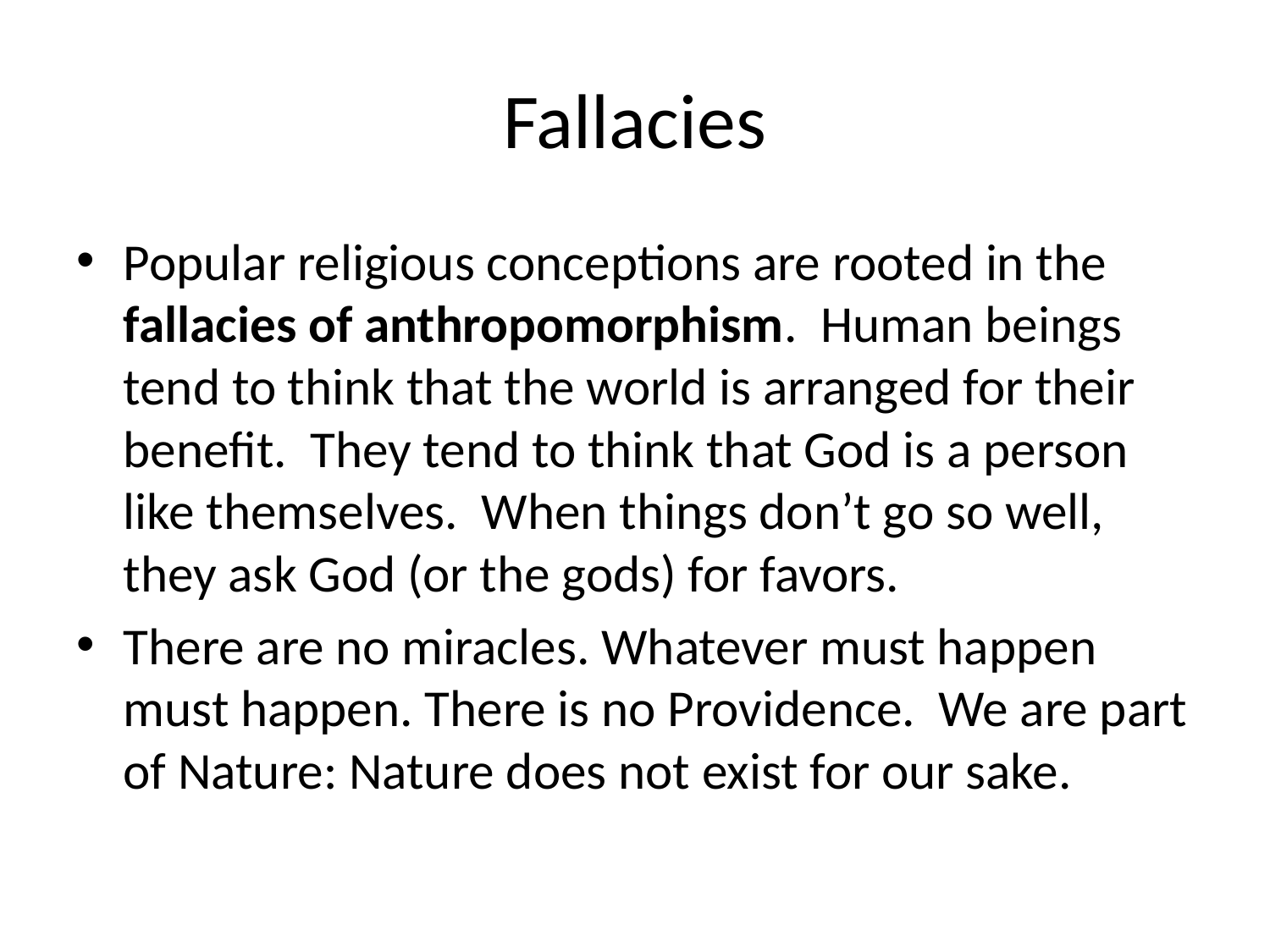

# Fallacies
Popular religious conceptions are rooted in the fallacies of anthropomorphism.  Human beings tend to think that the world is arranged for their benefit.  They tend to think that God is a person like themselves.  When things don’t go so well, they ask God (or the gods) for favors.
There are no miracles. Whatever must happen must happen. There is no Providence.  We are part of Nature: Nature does not exist for our sake.